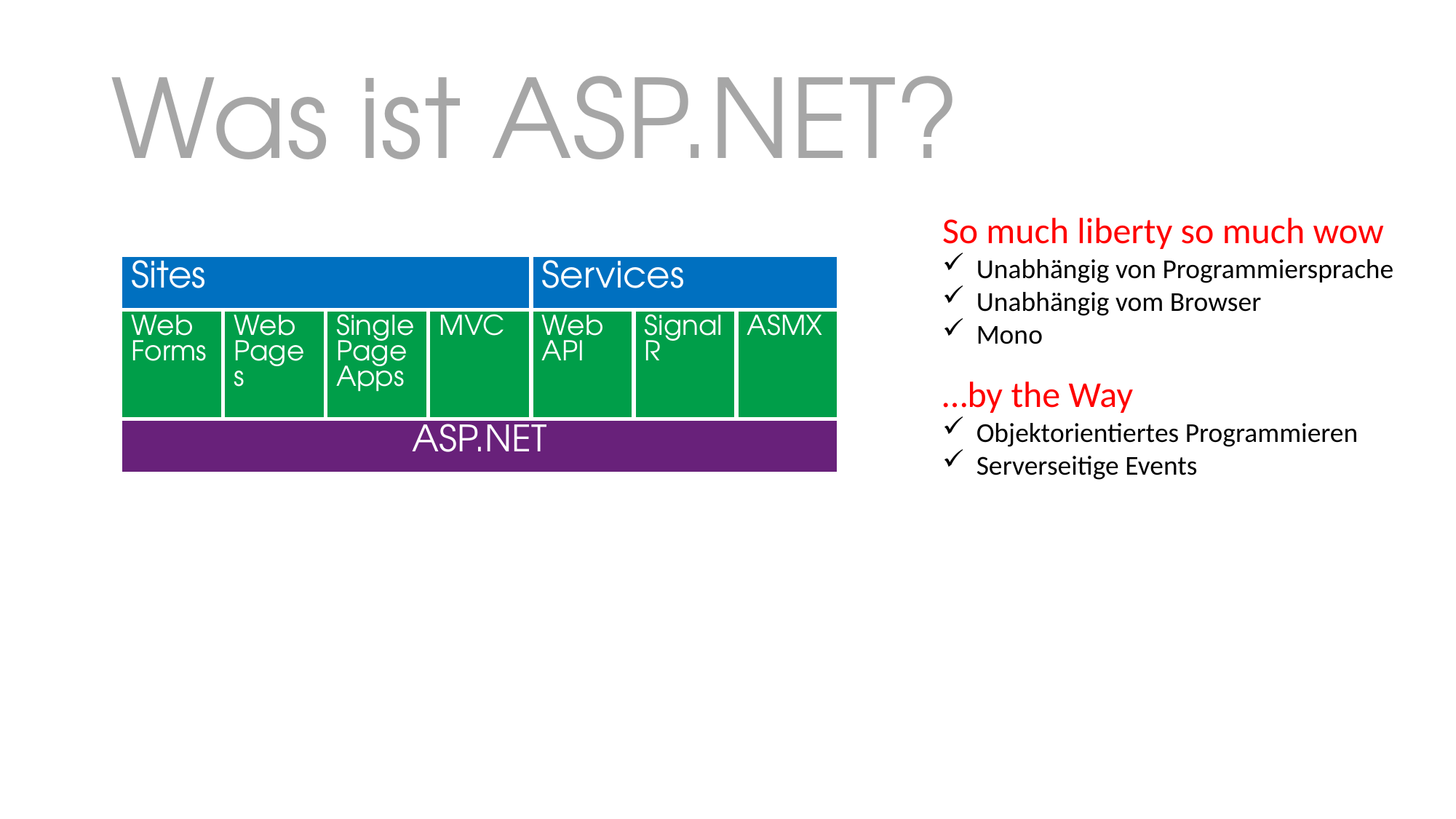

Was ist ASP.NET?
So much liberty so much wow
Unabhängig von Programmiersprache
Unabhängig vom Browser
Mono

…by the Way
Objektorientiertes Programmieren
Serverseitige Events
| Sites |  |  |  | Services |  |  |
| --- | --- | --- | --- | --- | --- | --- |
| Web Forms | Web Pages | Single Page Apps | MVC | Web API | SignalR | ASMX |
| ASP.NET |  |  |  |  |  |  |